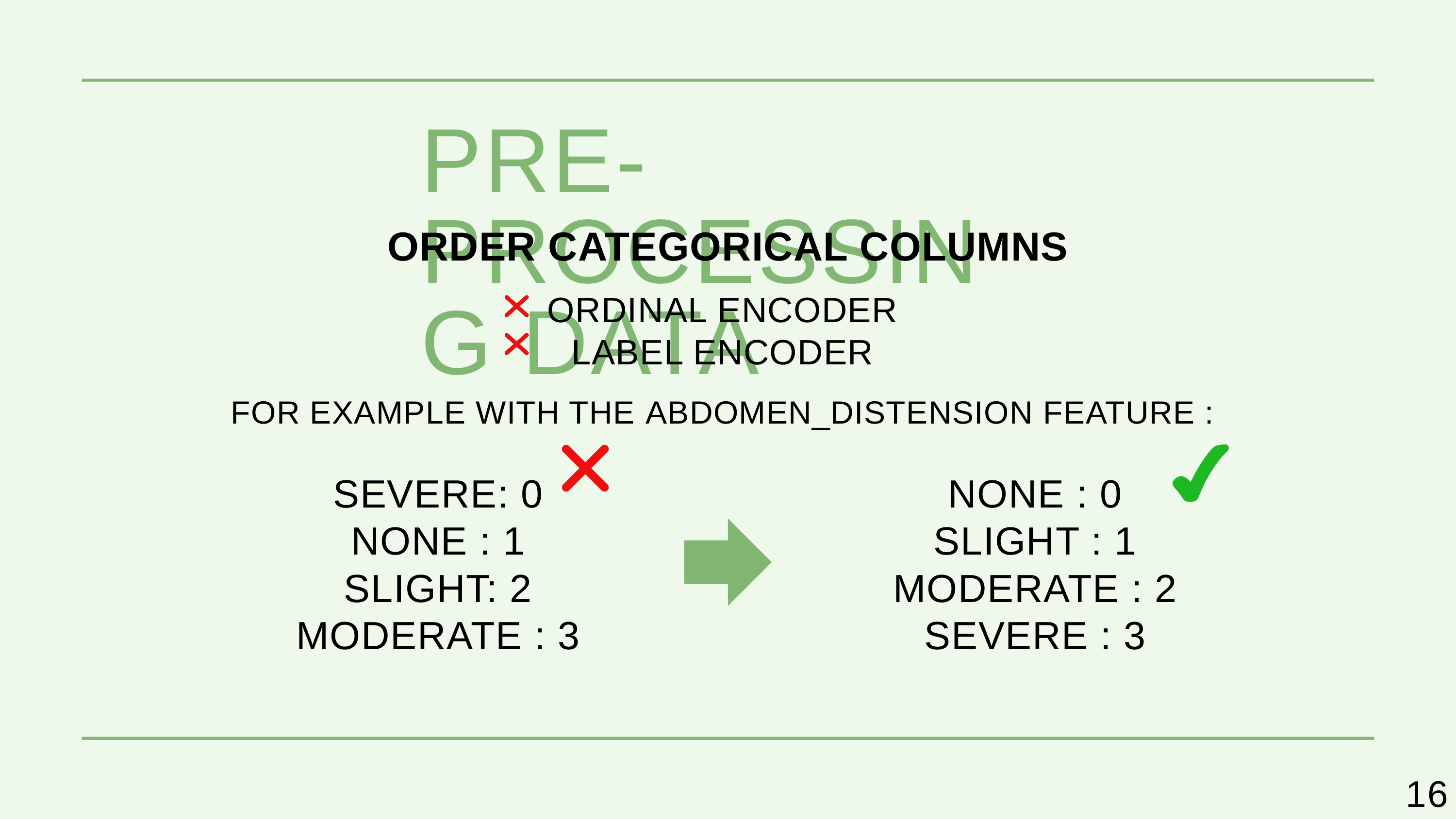

PRE-PROCESSING DATA
ORDER CATEGORICAL COLUMNS
ORDINAL ENCODER
LABEL ENCODER

FOR EXAMPLE WITH THE ABDOMEN_DISTENSION FEATURE :

SEVERE: 0
NONE : 1
SLIGHT: 2
MODERATE : 3
NONE : 0
SLIGHT : 1
MODERATE : 2
SEVERE : 3

16